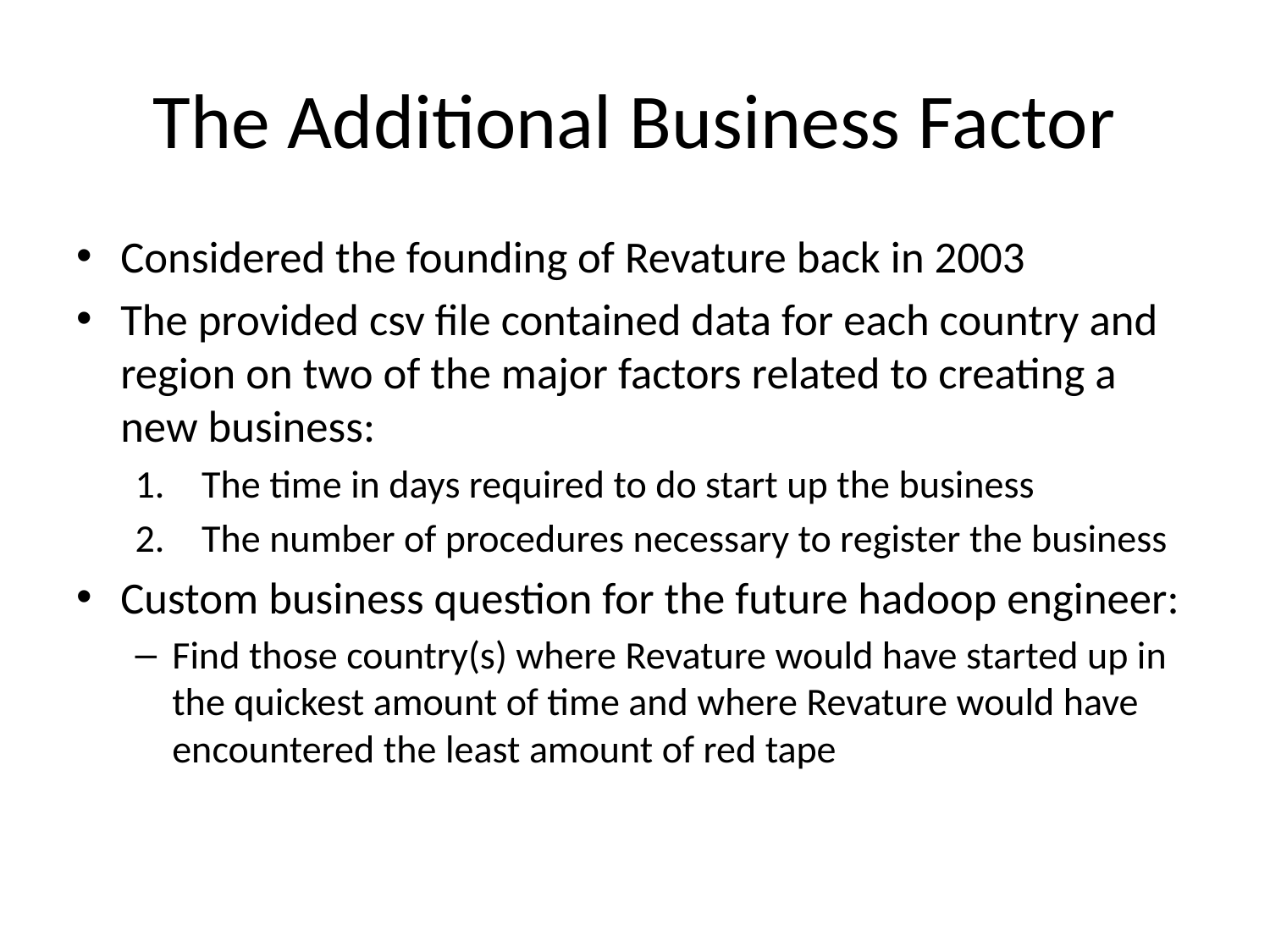

# The Additional Business Factor
Considered the founding of Revature back in 2003
The provided csv file contained data for each country and region on two of the major factors related to creating a new business:
The time in days required to do start up the business
The number of procedures necessary to register the business
Custom business question for the future hadoop engineer:
Find those country(s) where Revature would have started up in the quickest amount of time and where Revature would have encountered the least amount of red tape